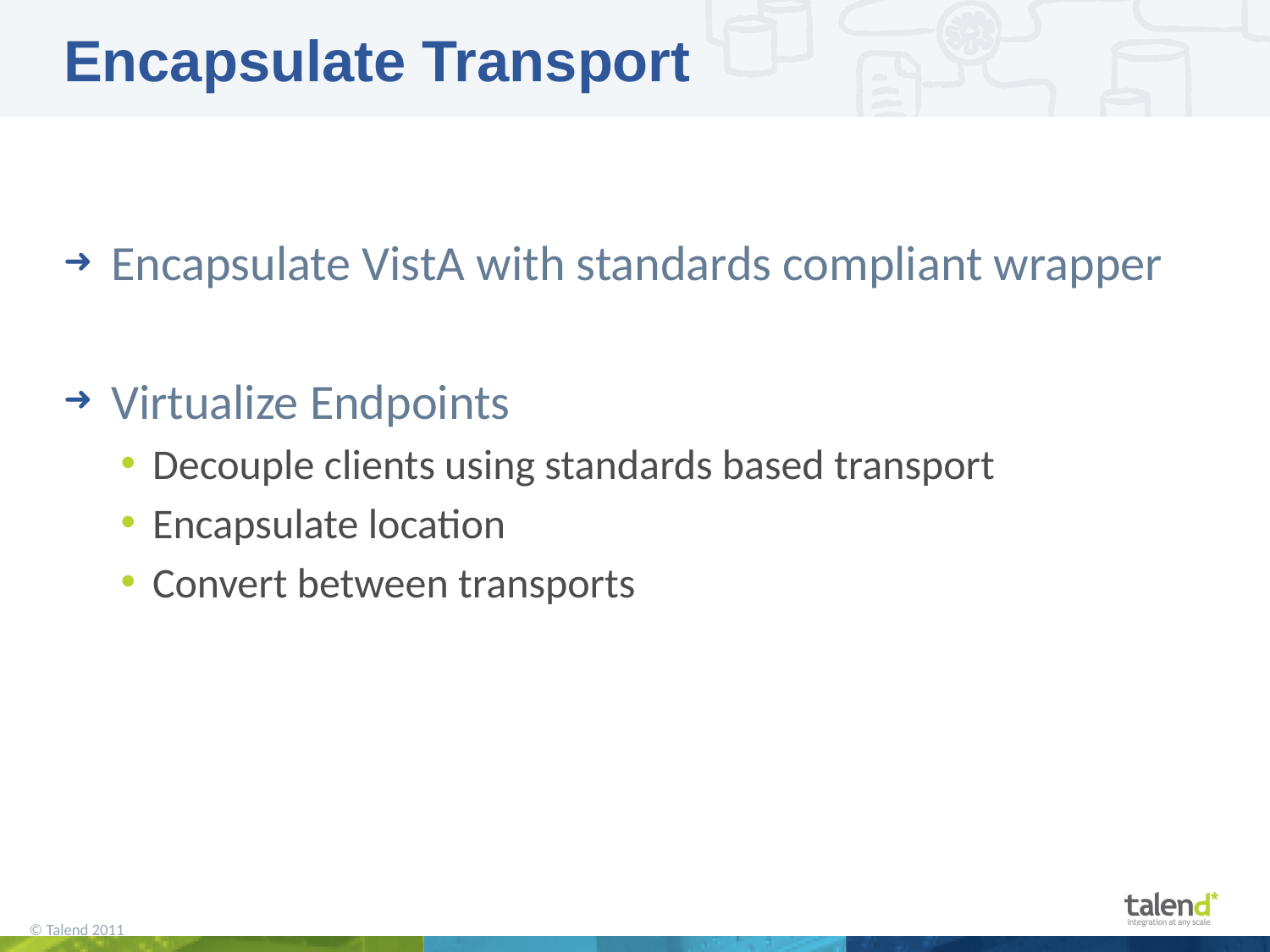

# Encapsulate Transport

Encapsulate VistA with standards compliant wrapper

Virtualize Endpoints
Decouple clients using standards based transport
Encapsulate location
Convert between transports

7
© Talend 2011